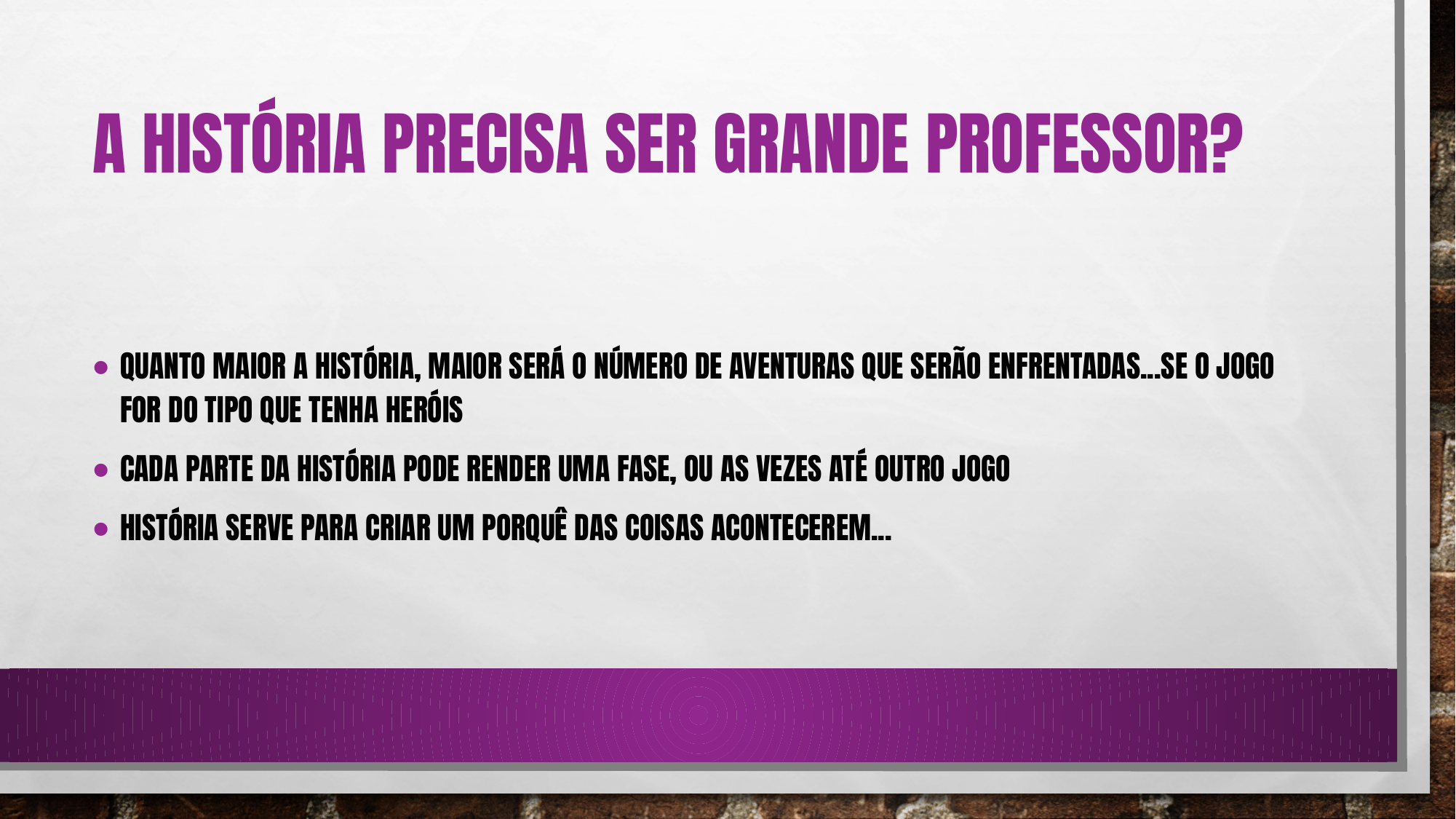

# A história precisa ser grande professor?
Quanto maior a história, maior será o número de aventuras que serão enfrentadas...se o jogo for do tipo que tenha heróis
Cada parte da história pode render uma fase, ou as vezes até outro jogo
História serve para criar um porquê das coisas acontecerem...